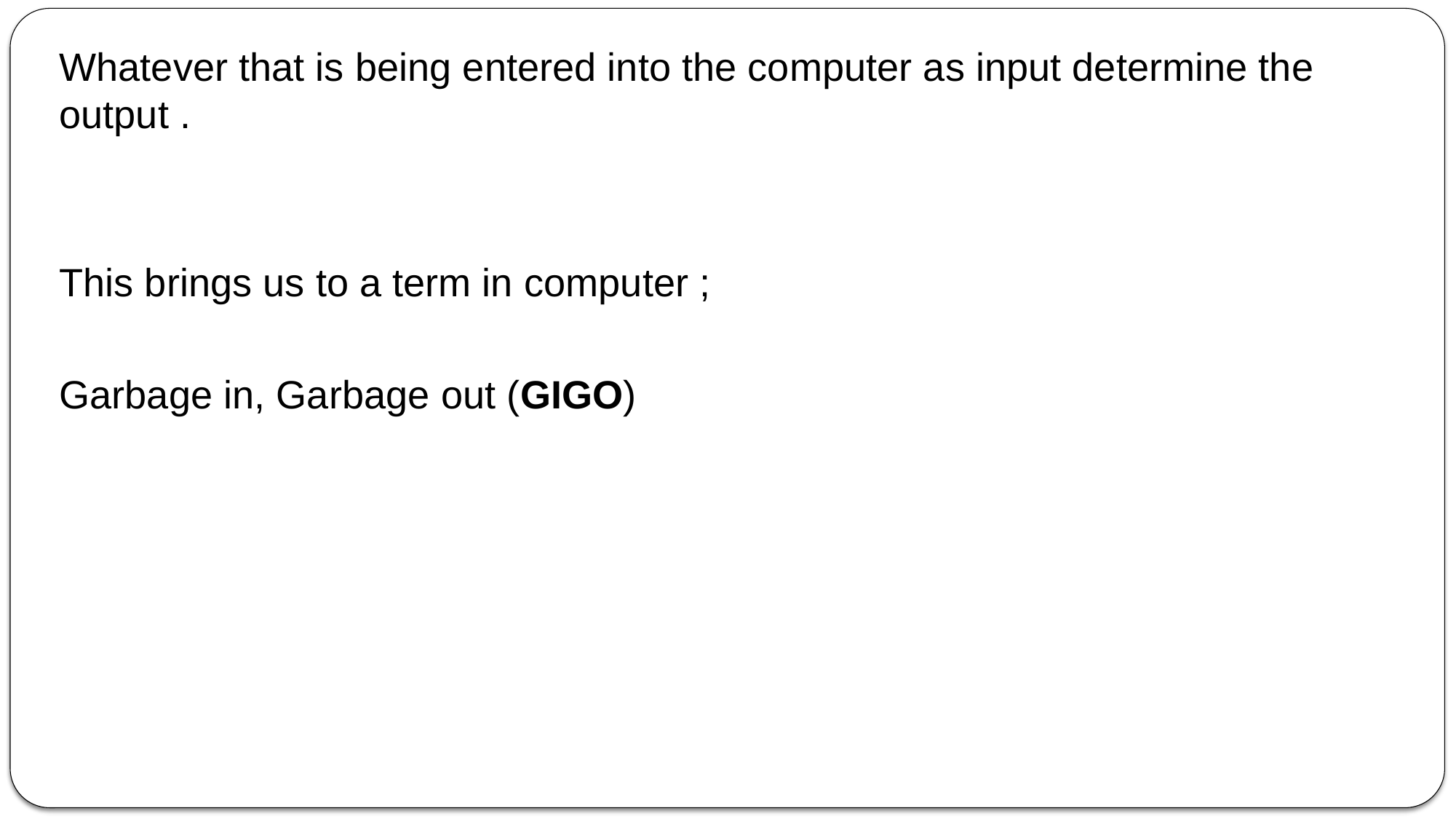

Whatever that is being entered into the computer as input determine the output .

This brings us to a term in computer ;

Garbage in, Garbage out (GIGO)